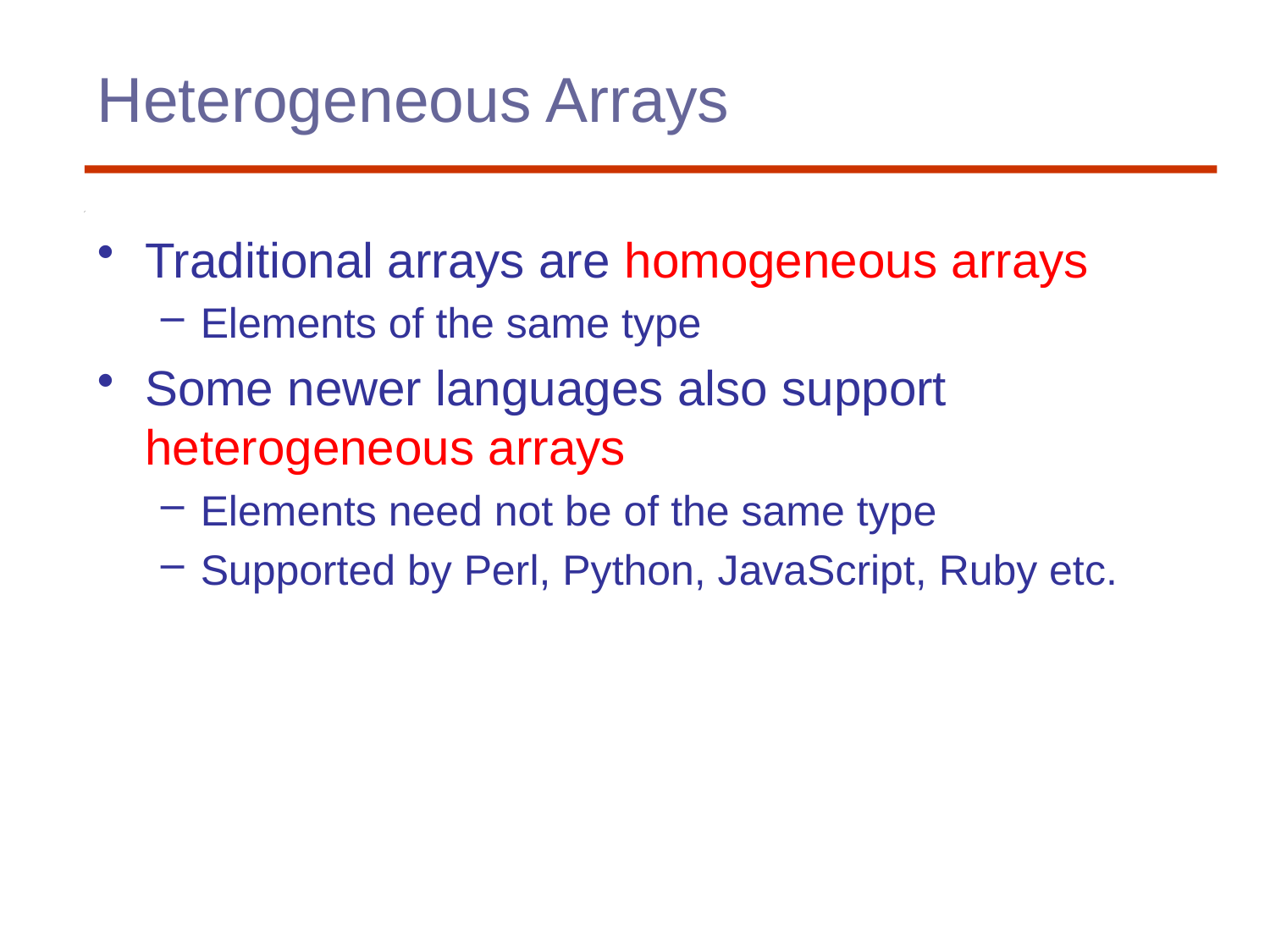

# Heterogeneous Arrays
Traditional arrays are homogeneous arrays
Elements of the same type
Some newer languages also support heterogeneous arrays
Elements need not be of the same type
Supported by Perl, Python, JavaScript, Ruby etc.